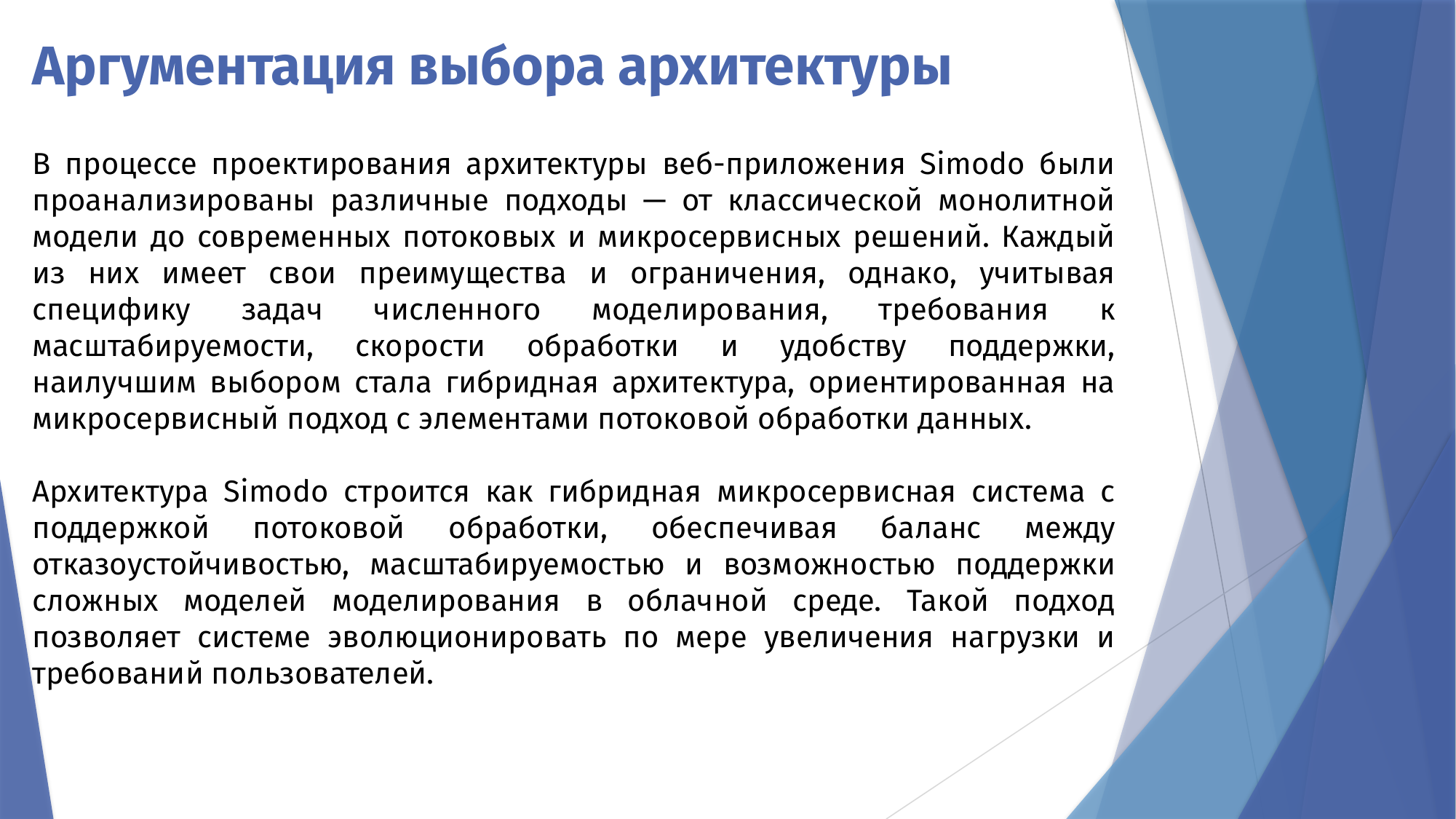

# Аргументация выбора архитектуры
В процессе проектирования архитектуры веб-приложения Simodo были проанализированы различные подходы — от классической монолитной модели до современных потоковых и микросервисных решений. Каждый из них имеет свои преимущества и ограничения, однако, учитывая специфику задач численного моделирования, требования к масштабируемости, скорости обработки и удобству поддержки, наилучшим выбором стала гибридная архитектура, ориентированная на микросервисный подход с элементами потоковой обработки данных.
Архитектура Simodo строится как гибридная микросервисная система с поддержкой потоковой обработки, обеспечивая баланс между отказоустойчивостью, масштабируемостью и возможностью поддержки сложных моделей моделирования в облачной среде. Такой подход позволяет системе эволюционировать по мере увеличения нагрузки и требований пользователей.